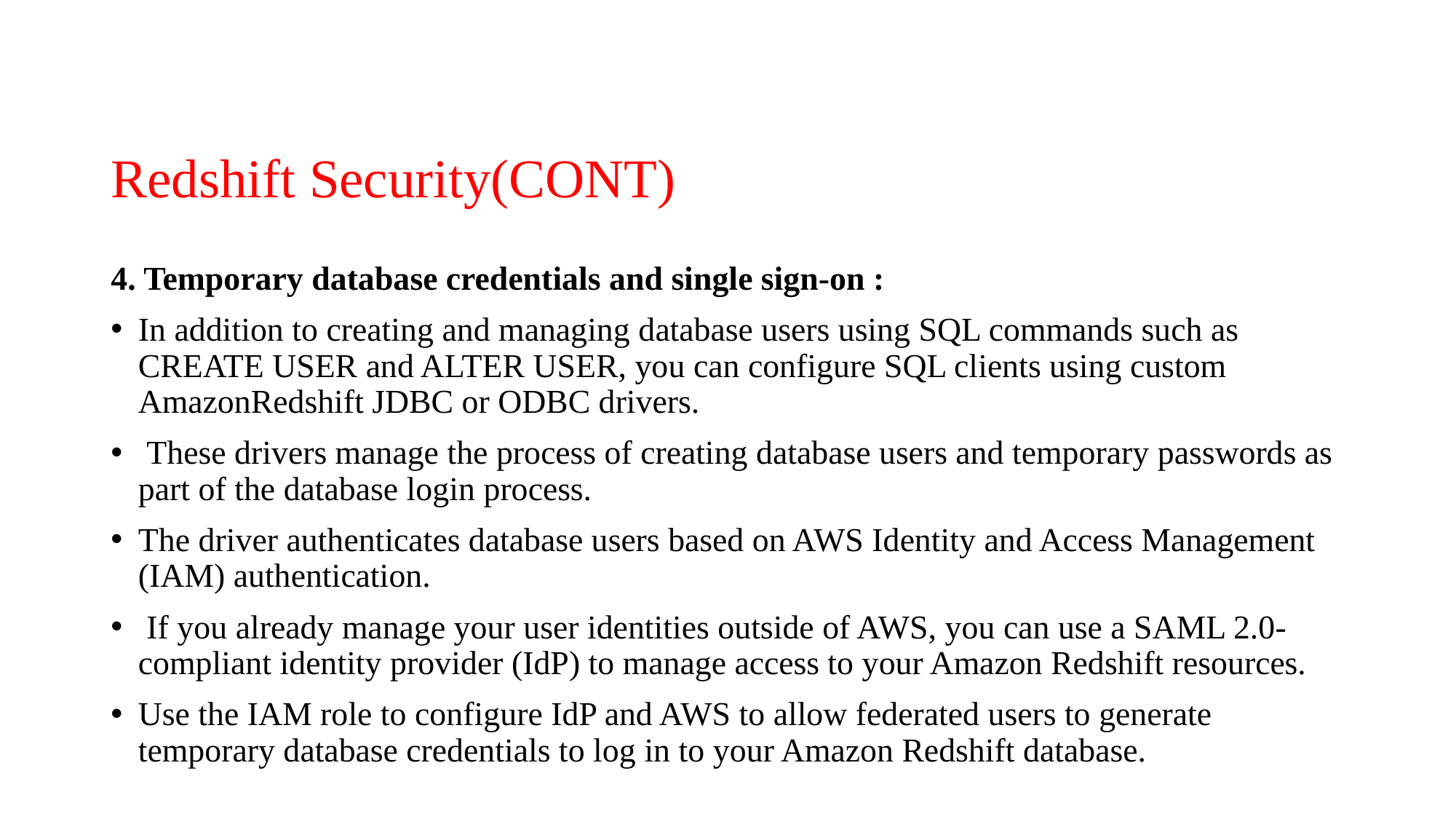

# Redshift Security(CONT)
4. Temporary database credentials and single sign-on :
In addition to creating and managing database users using SQL commands such as CREATE USER and ALTER USER, you can configure SQL clients using custom AmazonRedshift JDBC or ODBC drivers.
 These drivers manage the process of creating database users and temporary passwords as part of the database login process.
The driver authenticates database users based on AWS Identity and Access Management (IAM) authentication.
 If you already manage your user identities outside of AWS, you can use a SAML 2.0-compliant identity provider (IdP) to manage access to your Amazon Redshift resources.
Use the IAM role to configure IdP and AWS to allow federated users to generate temporary database credentials to log in to your Amazon Redshift database.